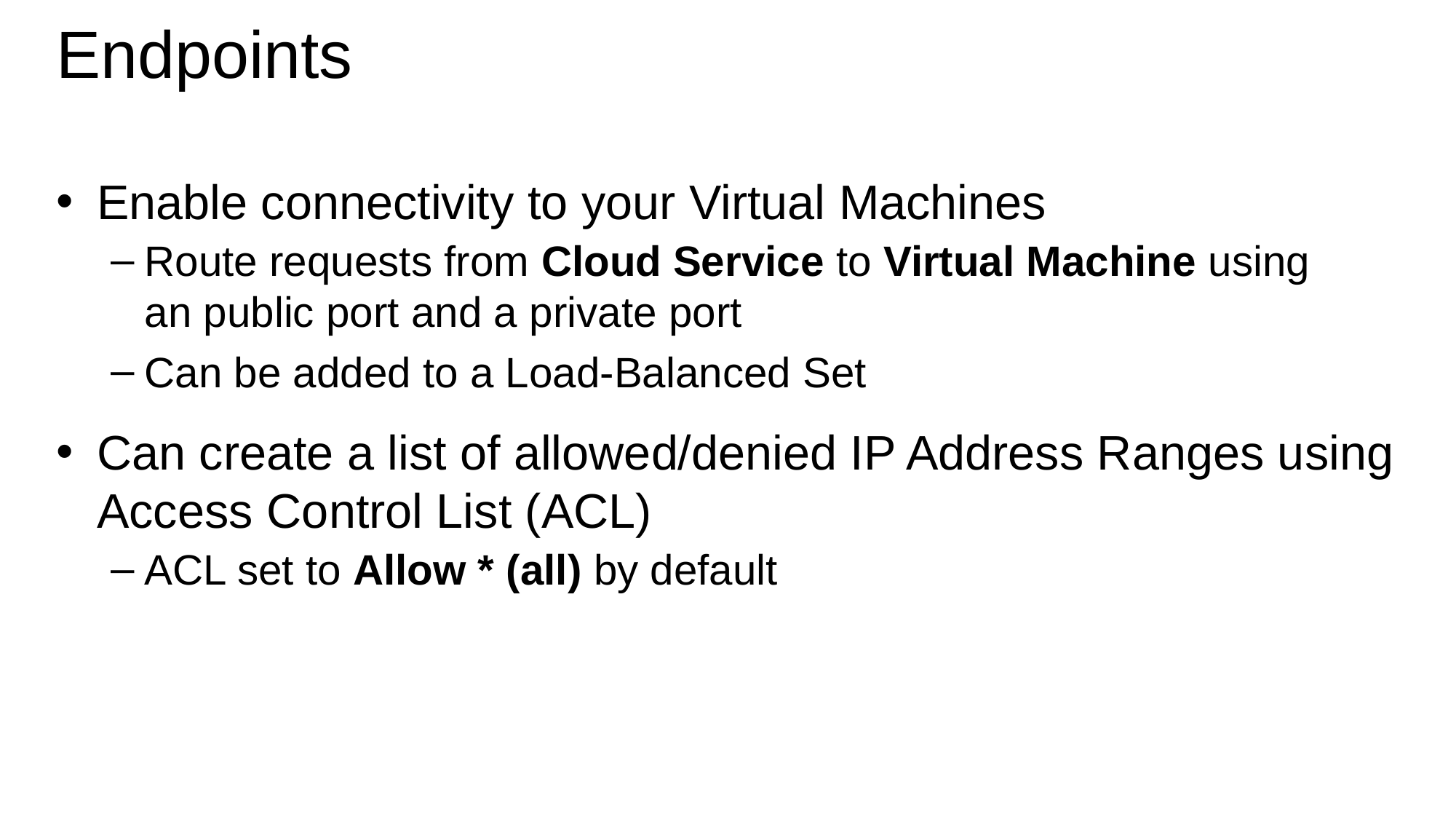

# Endpoints
Enable connectivity to your Virtual Machines
Route requests from Cloud Service to Virtual Machine using
an public port and a private port
Can be added to a Load-Balanced Set
Can create a list of allowed/denied IP Address Ranges using Access Control List (ACL)
ACL set to Allow * (all) by default